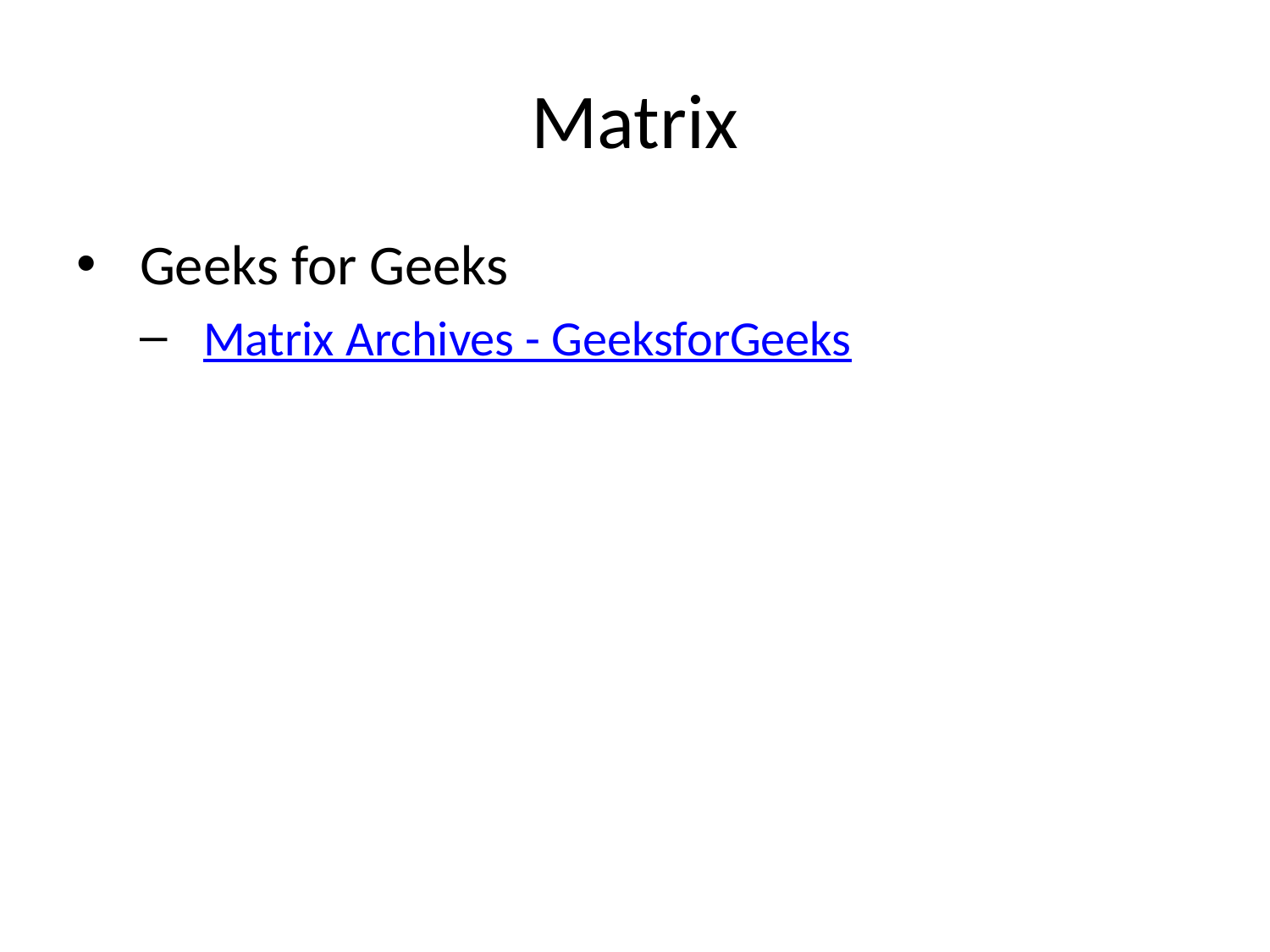

# Matrix
Geeks for Geeks
Matrix Archives - GeeksforGeeks